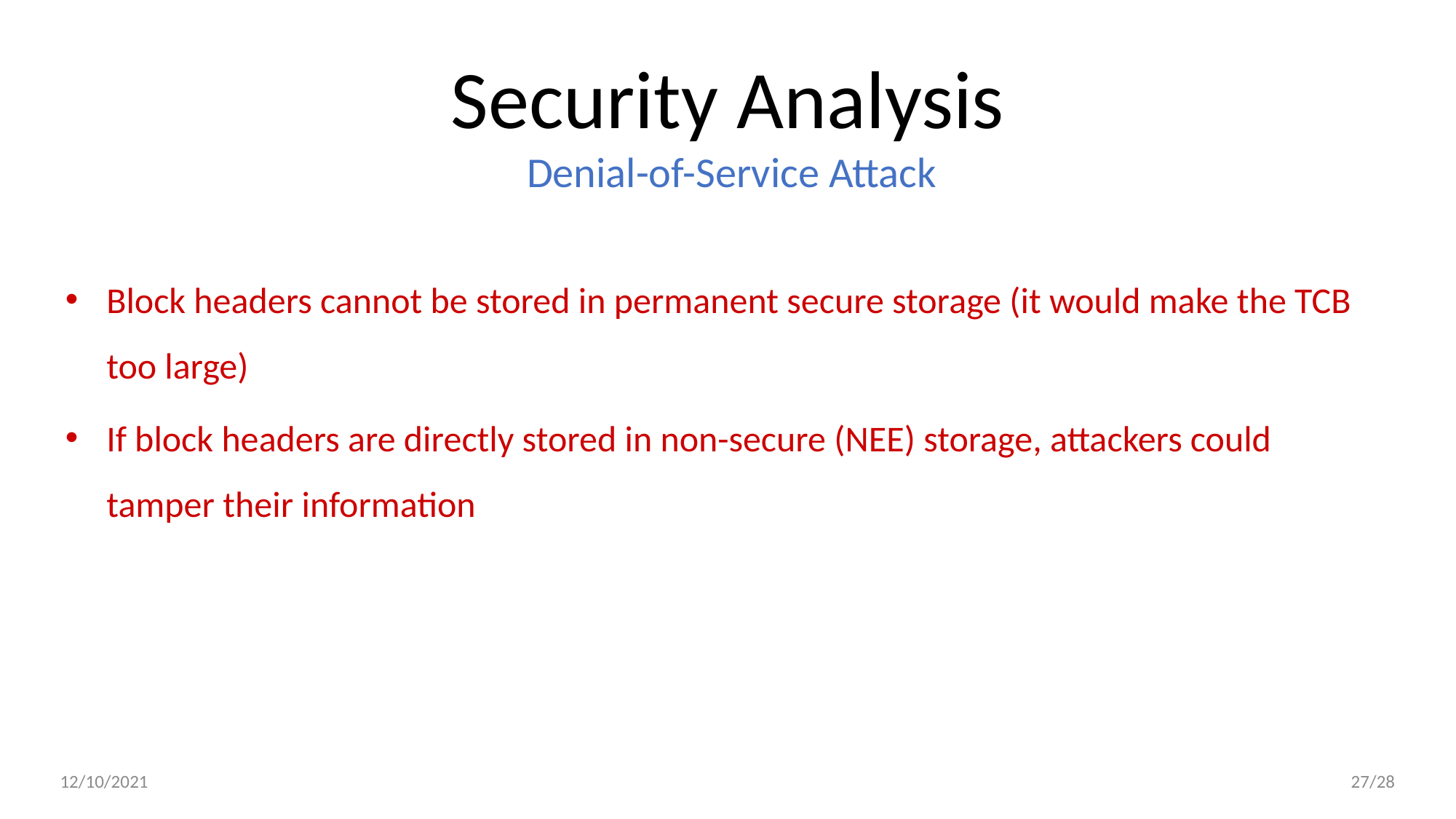

Security Analysis
Denial-of-Service Attack
Block headers cannot be stored in permanent secure storage (it would make the TCB too large)
If block headers are directly stored in non-secure (NEE) storage, attackers could tamper their information

27/28
12/10/2021